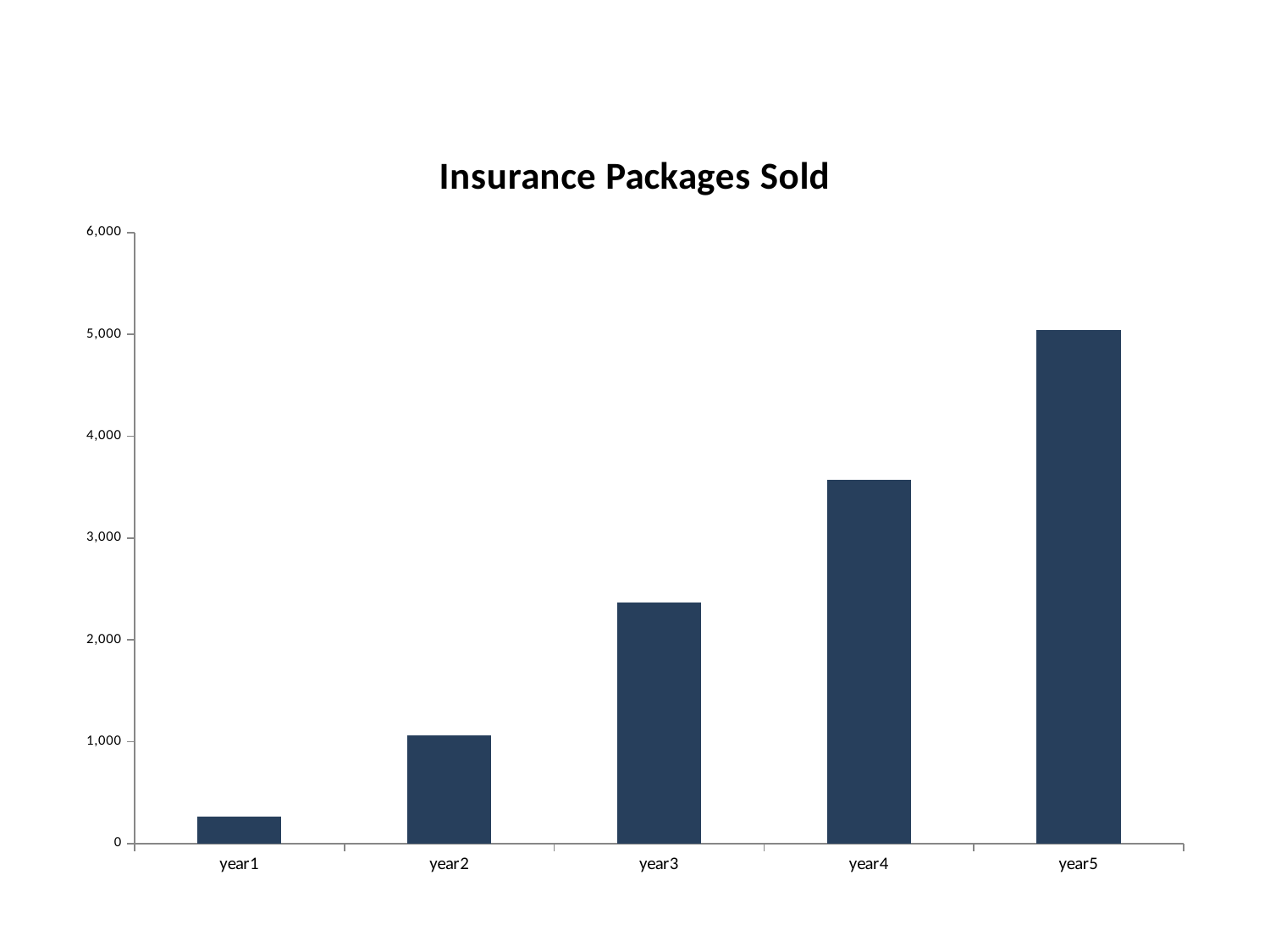

### Chart: Insurance Packages Sold

| Category | insurance packages |
|---|---|
| year1 | 264.0 |
| year2 | 1064.0 |
| year3 | 2368.0 |
| year4 | 3572.0 |
| year5 | 5047.0 |